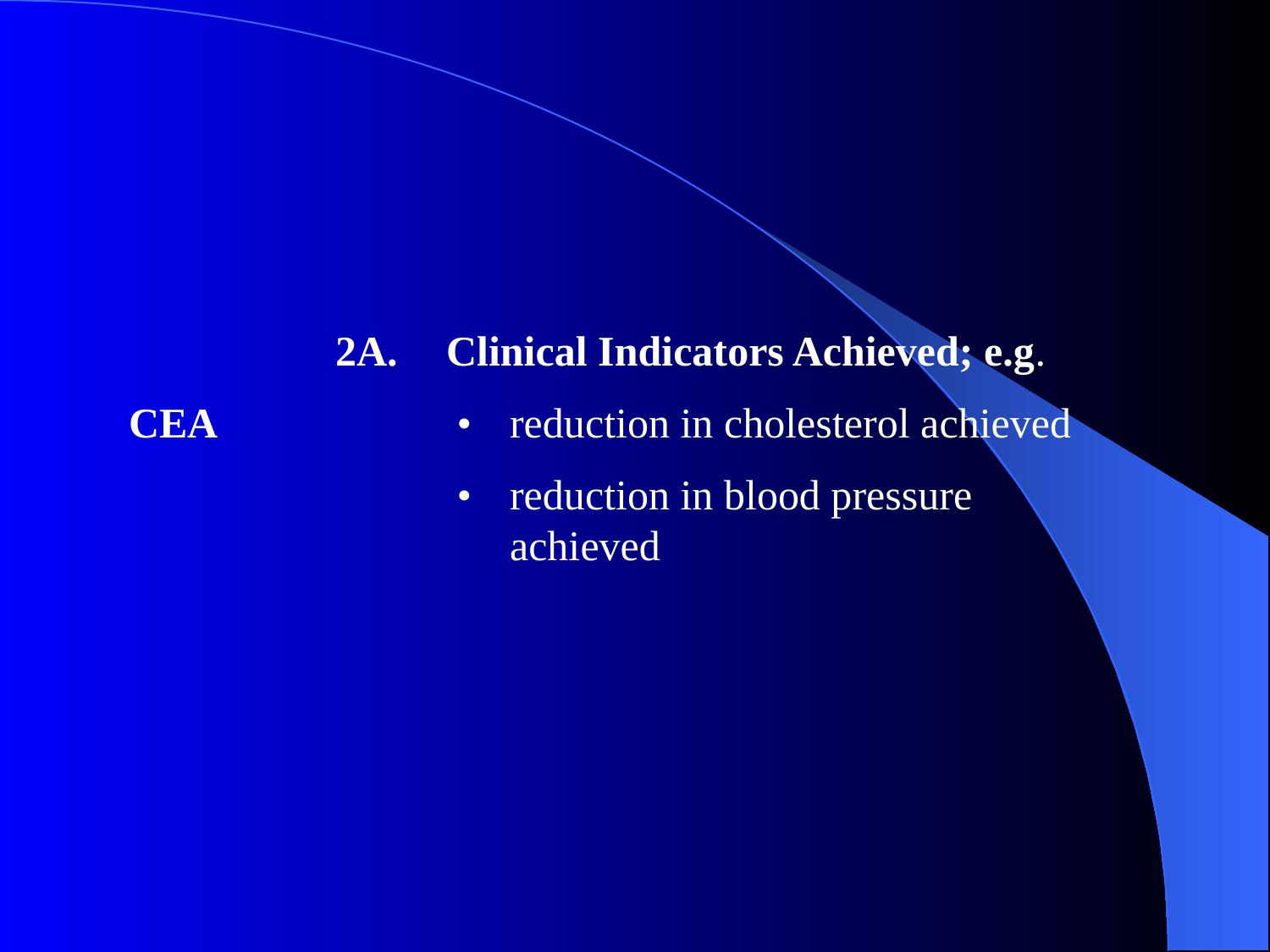

2A.	Clinical Indicators Achieved; e.g.
CEA		 • 	reduction in cholesterol achieved
		 • 	reduction in blood pressure 				achieved